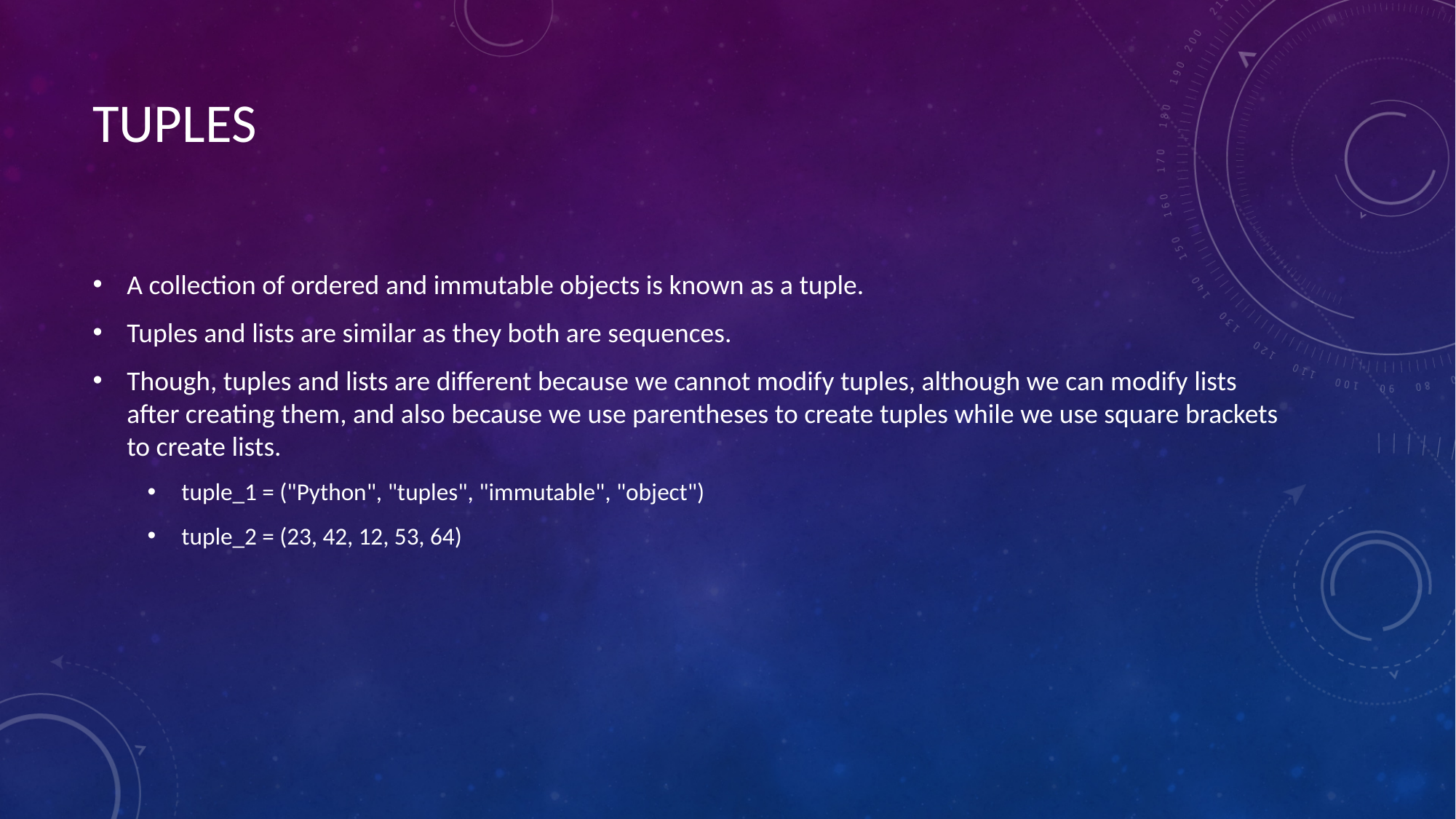

# Tuples
A collection of ordered and immutable objects is known as a tuple.
Tuples and lists are similar as they both are sequences.
Though, tuples and lists are different because we cannot modify tuples, although we can modify lists after creating them, and also because we use parentheses to create tuples while we use square brackets to create lists.
tuple_1 = ("Python", "tuples", "immutable", "object")
tuple_2 = (23, 42, 12, 53, 64)